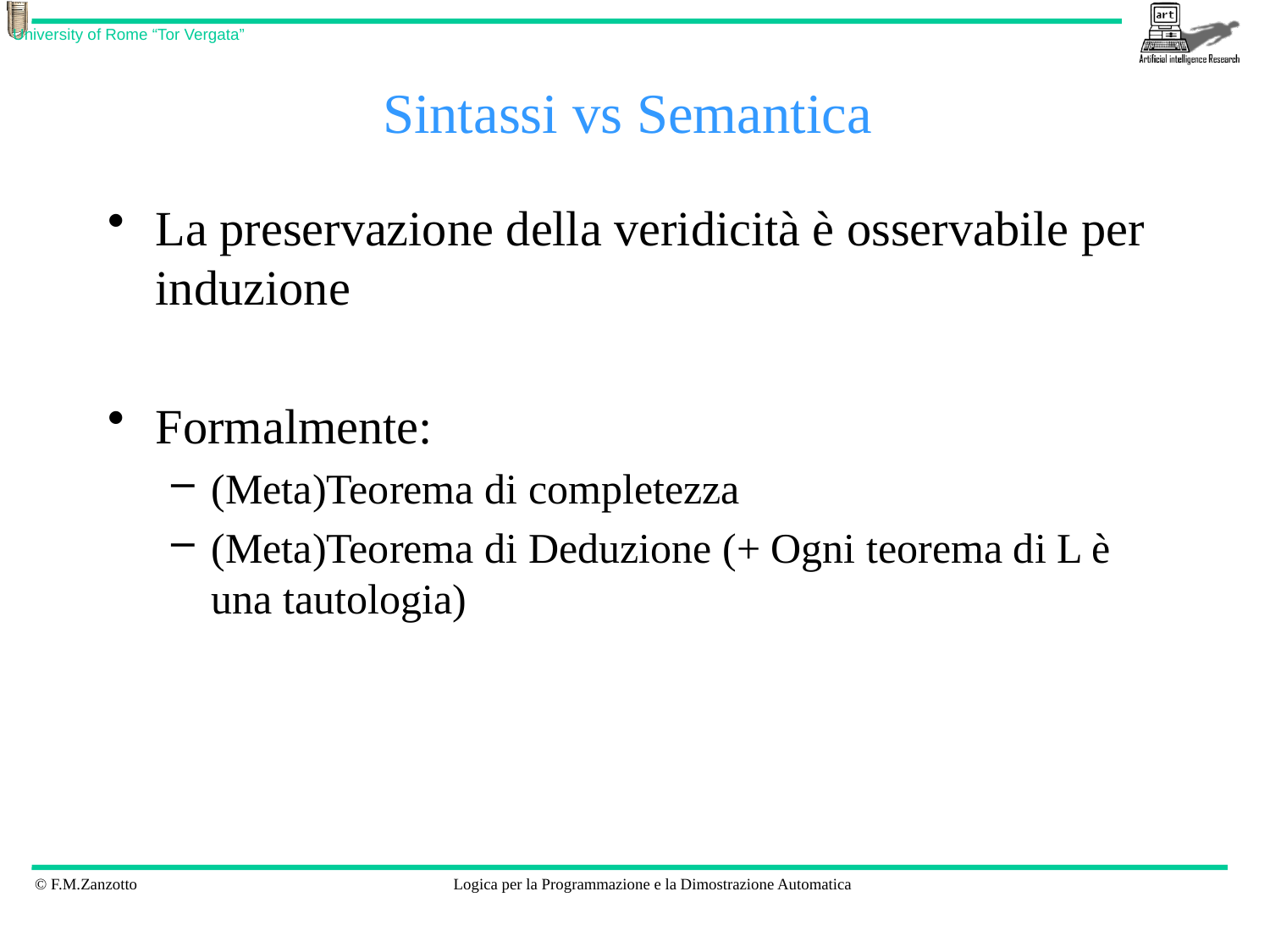

# Sintassi vs Semantica
La preservazione della veridicità è osservabile per induzione

Formalmente:
(Meta)Teorema di completezza
(Meta)Teorema di Deduzione (+ Ogni teorema di L è una tautologia)